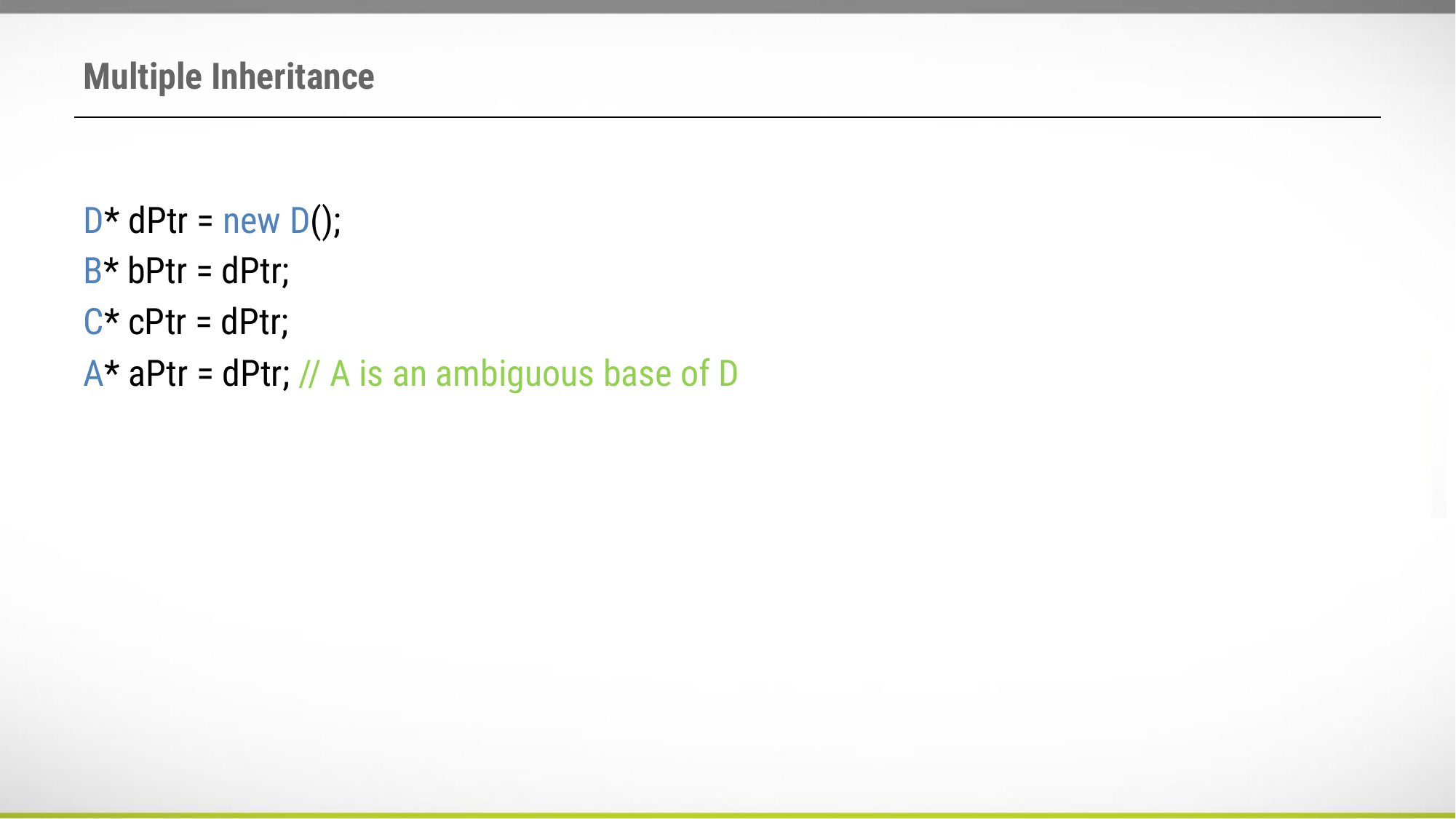

# Multiple Inheritance
D* dPtr = new D();
B* bPtr = dPtr;
C* cPtr = dPtr;
A* aPtr = dPtr; // A is an ambiguous base of D